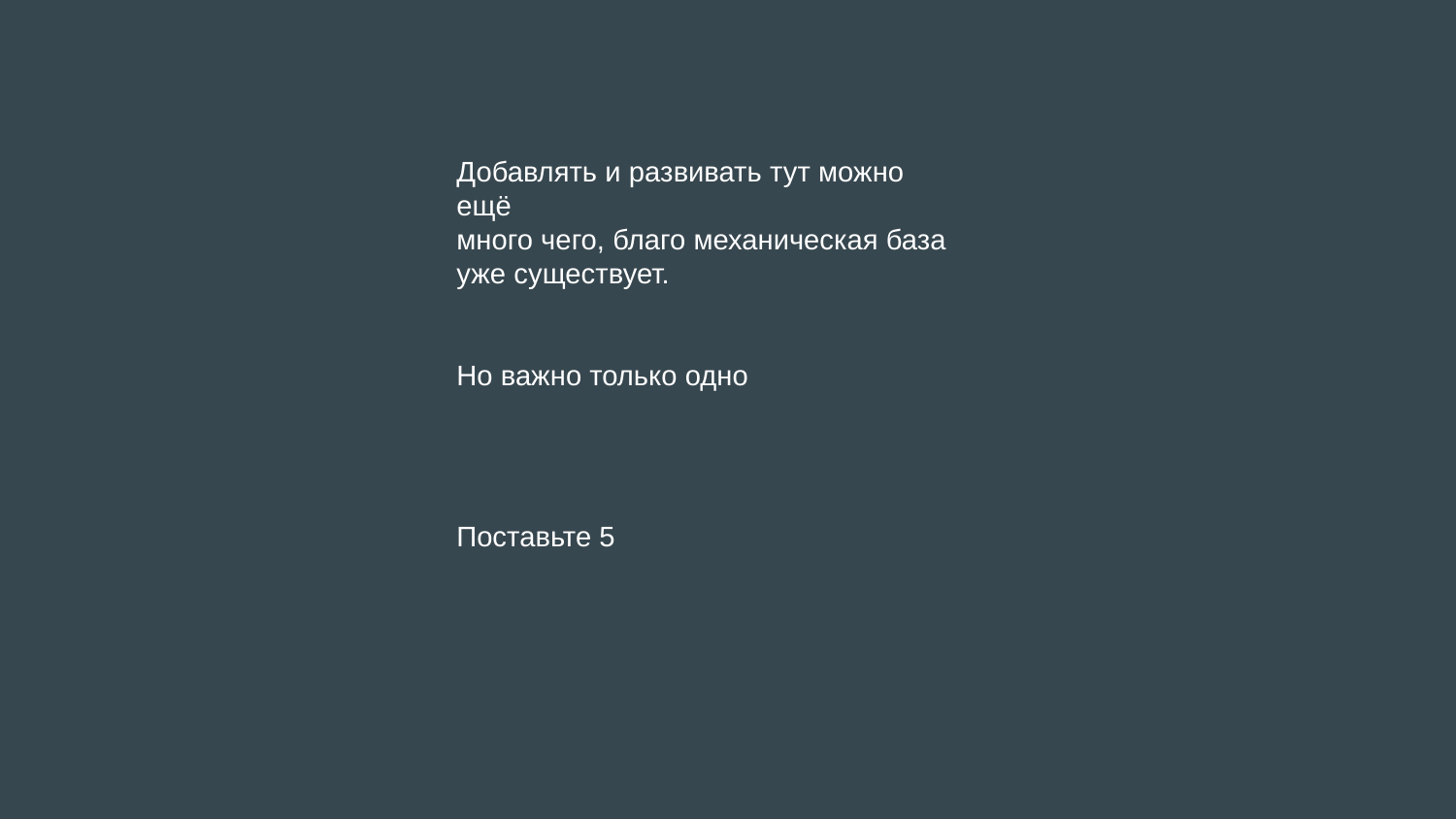

Добавлять и развивать тут можно ещё
много чего, благо механическая база уже существует.
Но важно только одно
Поставьте 5